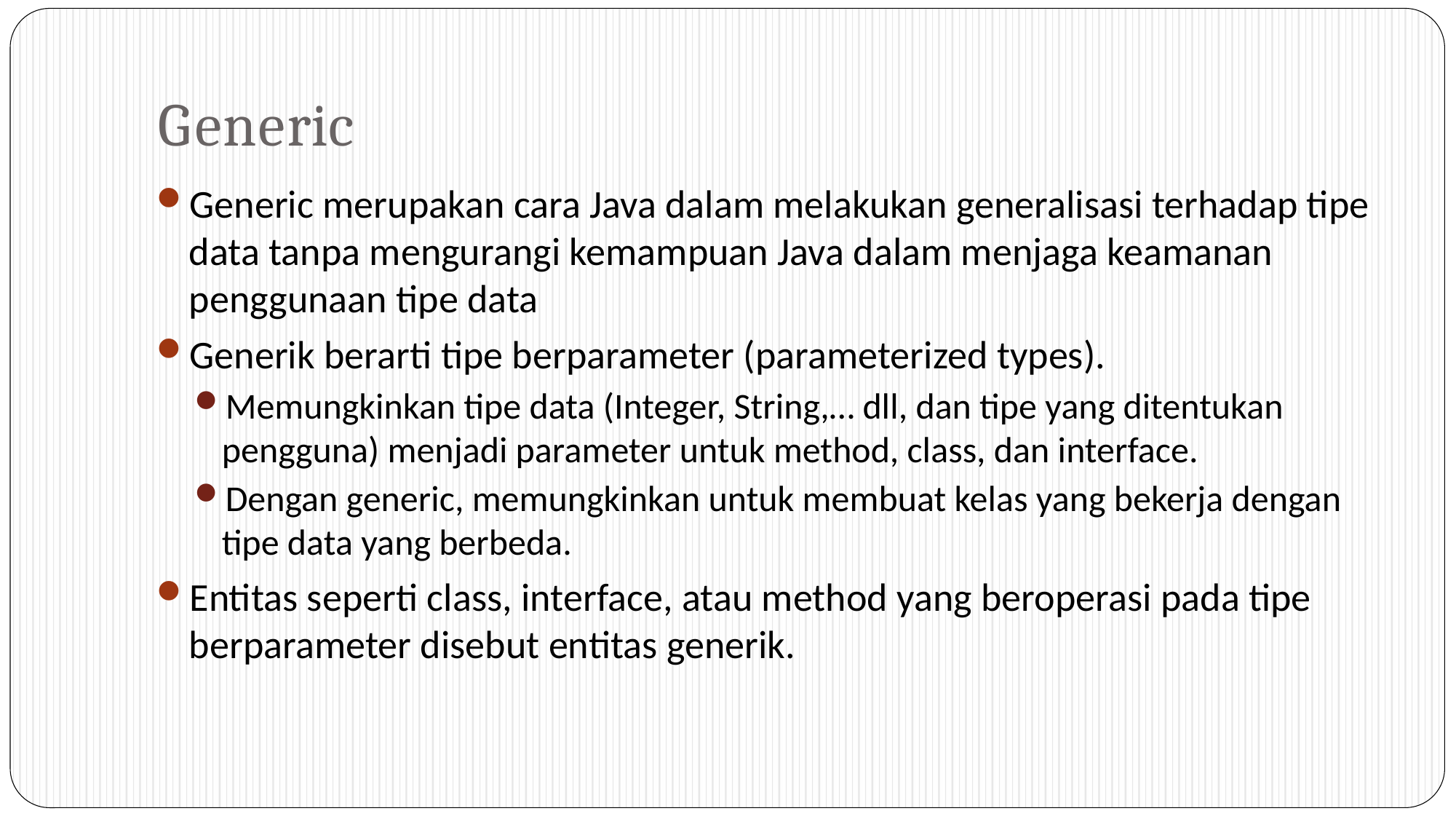

# Generic
Generic merupakan cara Java dalam melakukan generalisasi terhadap tipe data tanpa mengurangi kemampuan Java dalam menjaga keamanan penggunaan tipe data
Generik berarti tipe berparameter (parameterized types).
Memungkinkan tipe data (Integer, String,… dll, dan tipe yang ditentukan pengguna) menjadi parameter untuk method, class, dan interface.
Dengan generic, memungkinkan untuk membuat kelas yang bekerja dengan tipe data yang berbeda.
Entitas seperti class, interface, atau method yang beroperasi pada tipe berparameter disebut entitas generik.